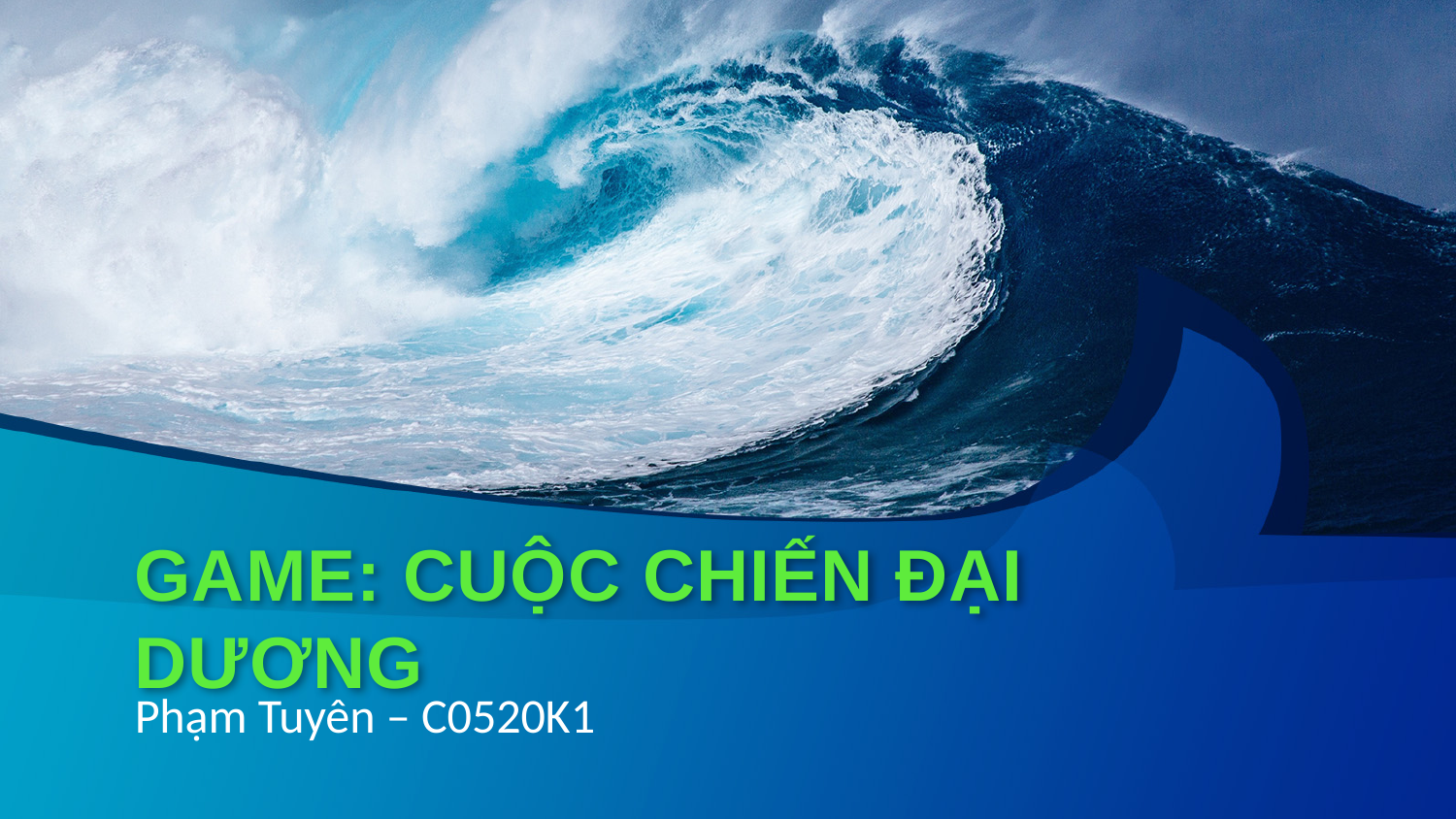

# GAME: CUỘC CHIẾN ĐẠI DƯƠNG
Phạm Tuyên – C0520K1